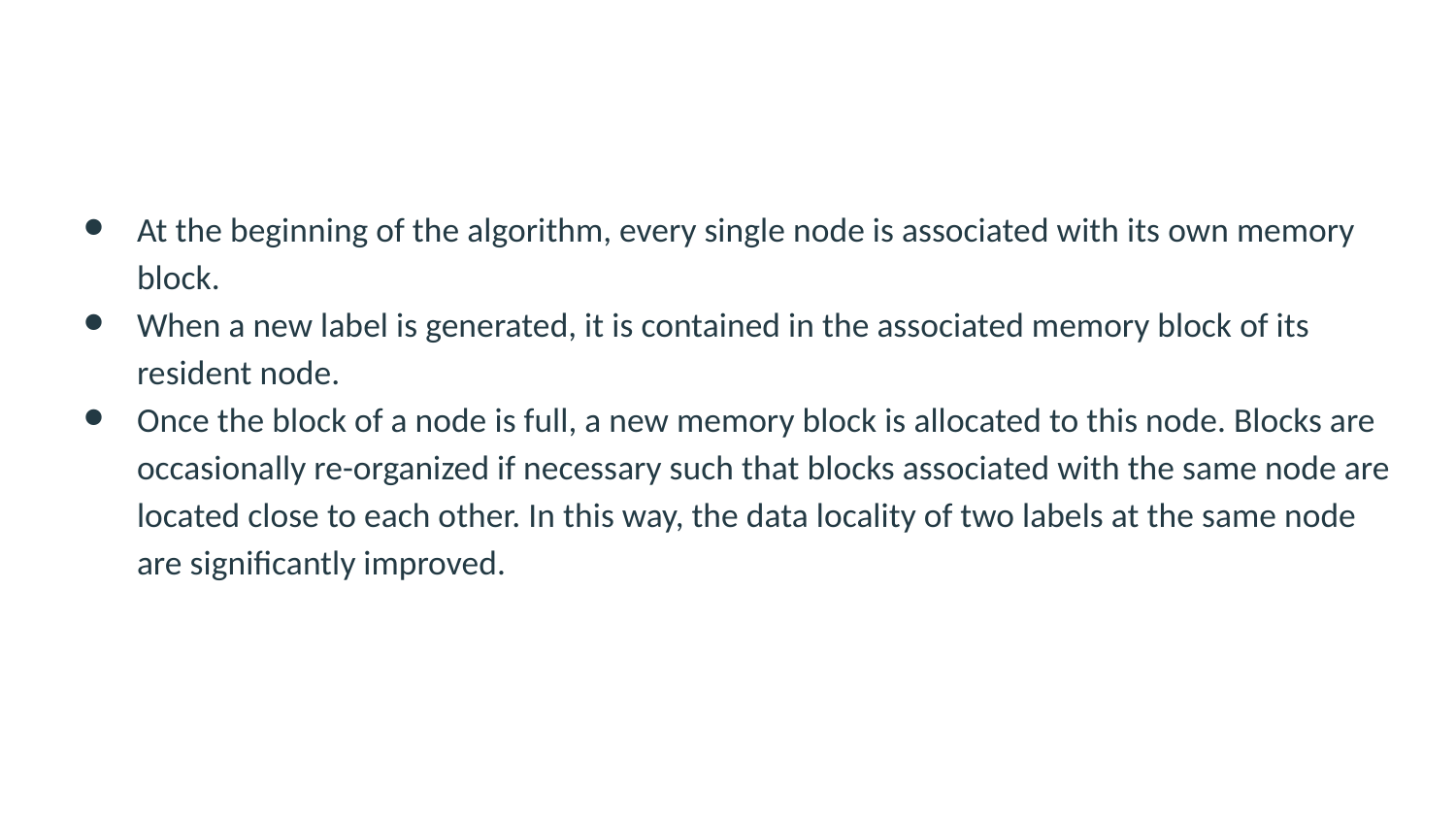

At the beginning of the algorithm, every single node is associated with its own memory block.
When a new label is generated, it is contained in the associated memory block of its resident node.
Once the block of a node is full, a new memory block is allocated to this node. Blocks are occasionally re-organized if necessary such that blocks associated with the same node are located close to each other. In this way, the data locality of two labels at the same node are significantly improved.